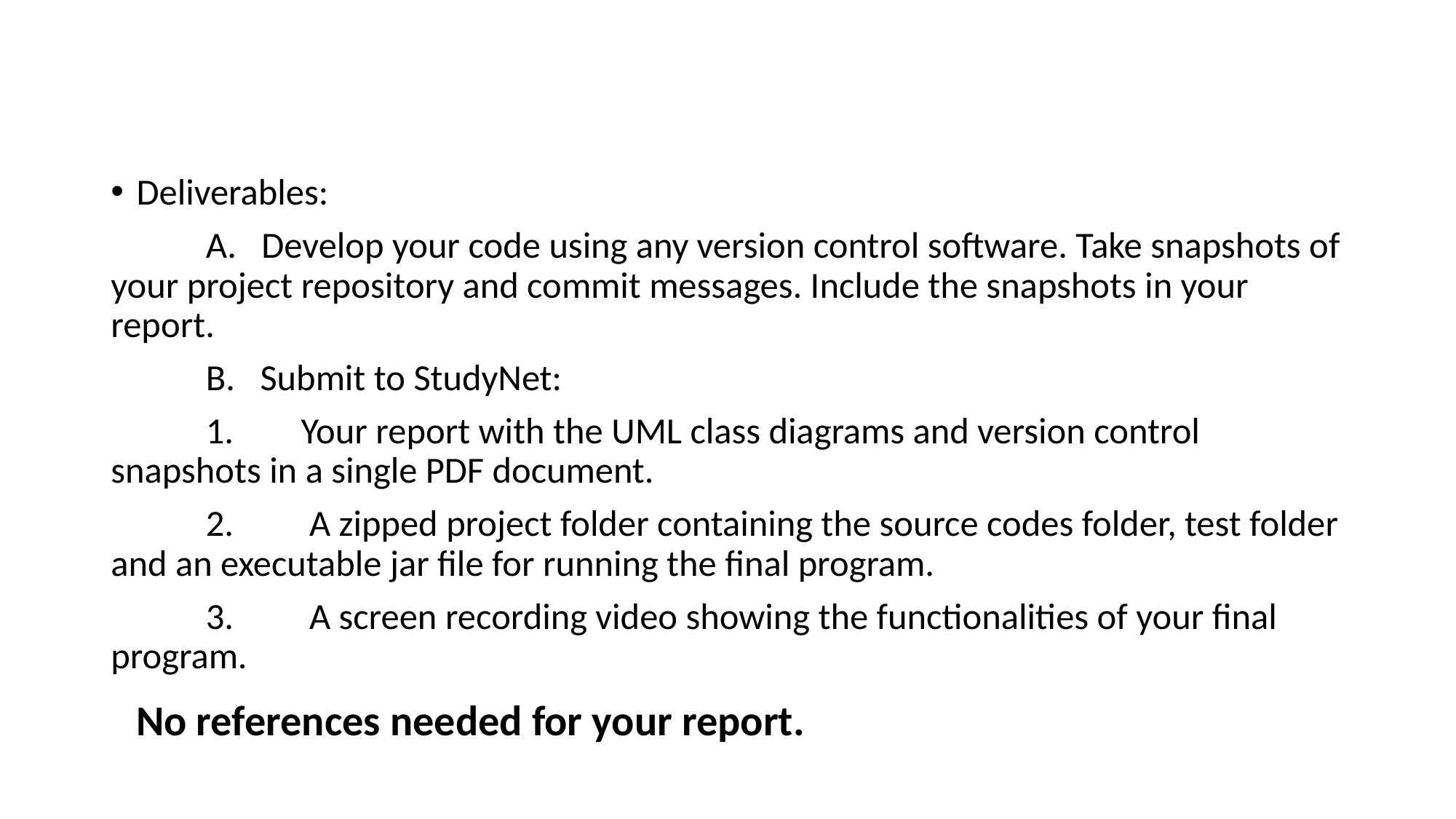

#
Deliverables:
	A.   Develop your code using any version control software. Take snapshots of your project repository and commit messages. Include the snapshots in your report.
	B.   Submit to StudyNet:
		1.	Your report with the UML class diagrams and version control snapshots in a single PDF document.
		2.	 A zipped project folder containing the source codes folder, test folder and an executable jar file for running the final program.
		3.	 A screen recording video showing the functionalities of your final program.
No references needed for your report.